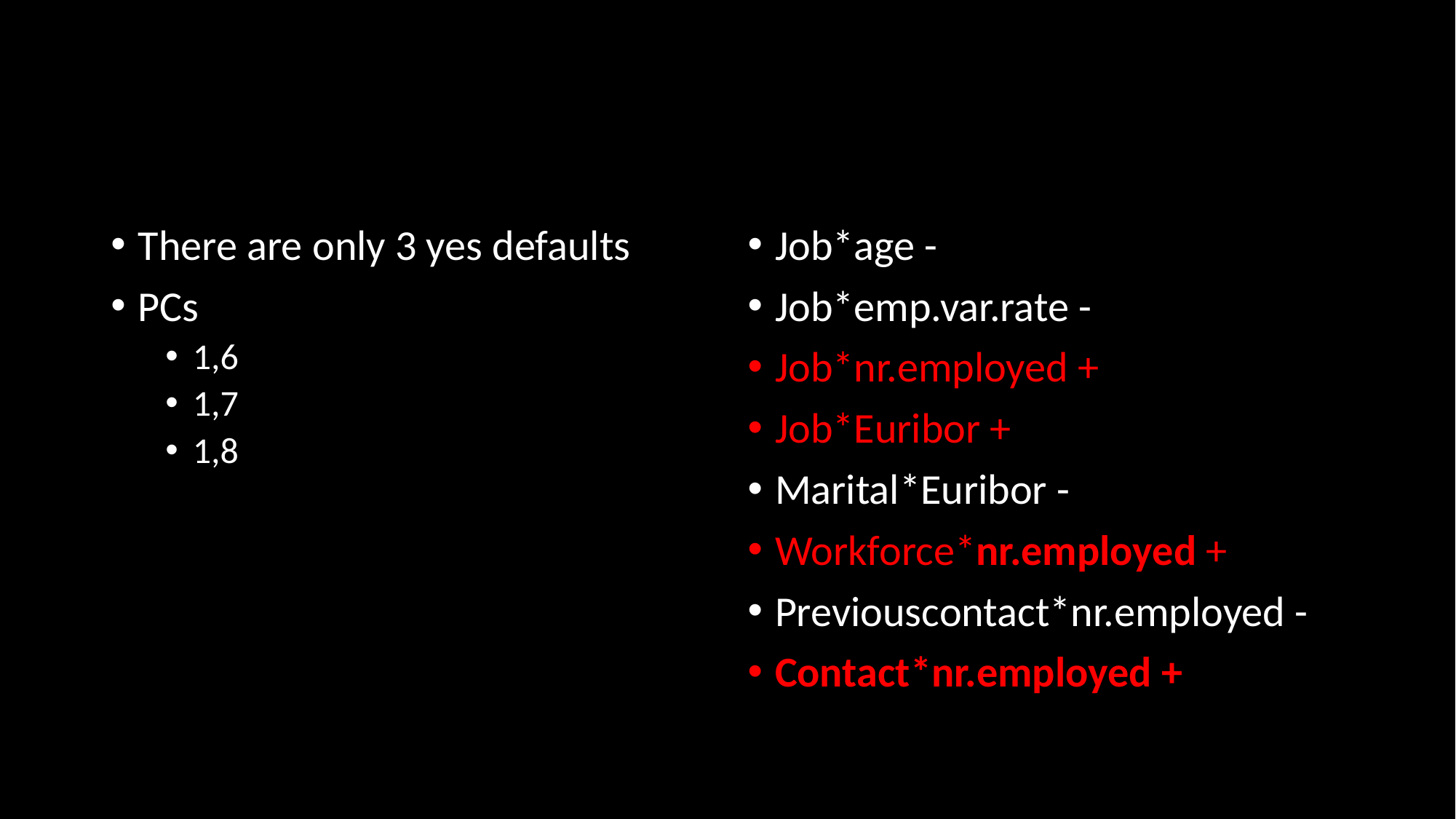

#
There are only 3 yes defaults
PCs
1,6
1,7
1,8
Job*age -
Job*emp.var.rate -
Job*nr.employed +
Job*Euribor +
Marital*Euribor -
Workforce*nr.employed +
Previouscontact*nr.employed -
Contact*nr.employed +